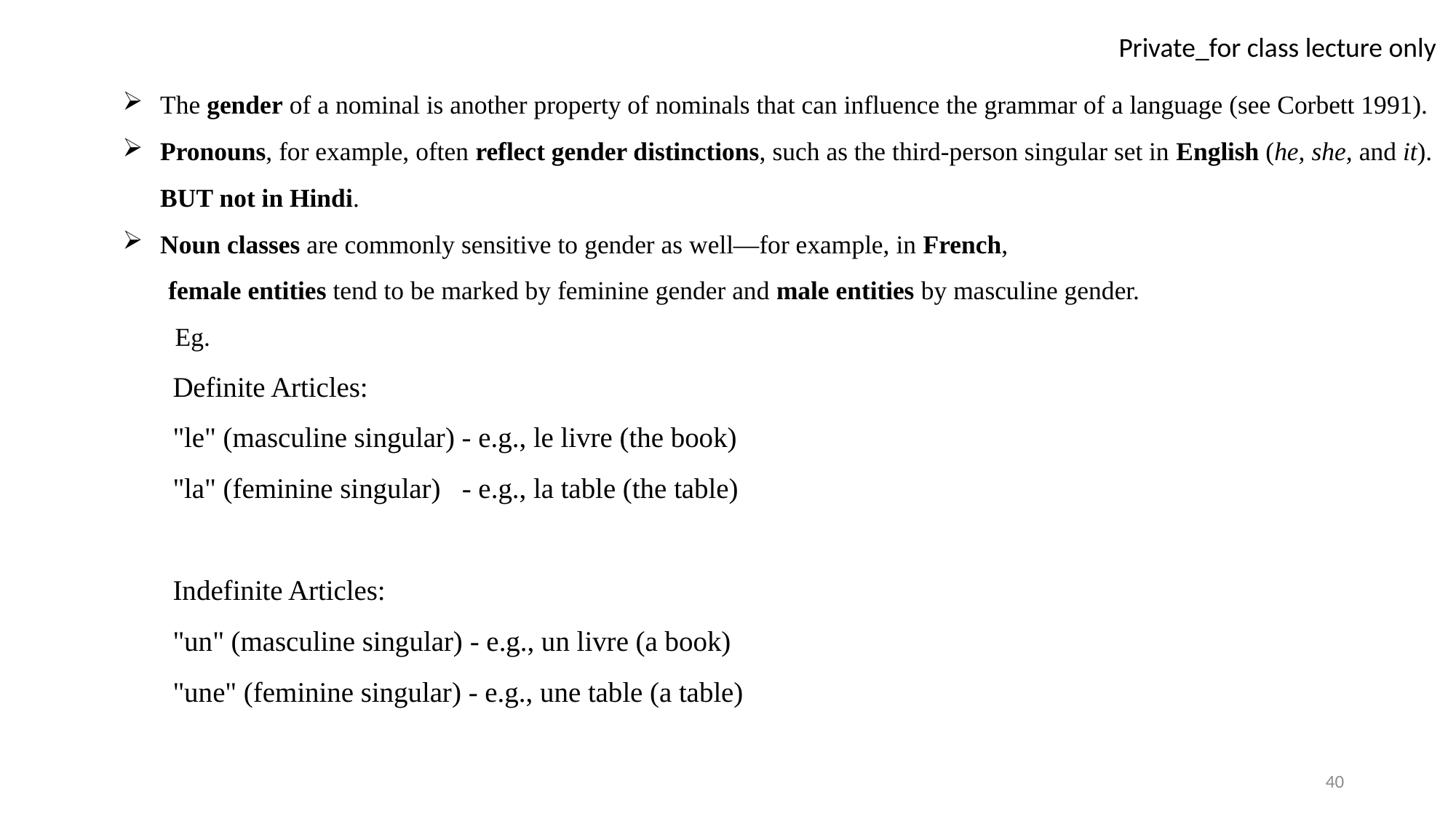

The gender of a nominal is another property of nominals that can influence the grammar of a language (see Corbett 1991).
Pronouns, for example, often reflect gender distinctions, such as the third-person singular set in English (he, she, and it). BUT not in Hindi.
Noun classes are commonly sensitive to gender as well—for example, in French,
       female entities tend to be marked by feminine gender and male entities by masculine gender.
        Eg.
Definite Articles:
"le" (masculine singular) - e.g., le livre (the book)
"la" (feminine singular)   - e.g., la table (the table)

Indefinite Articles:
"un" (masculine singular) - e.g., un livre (a book)
"une" (feminine singular) - e.g., une table (a table)
40